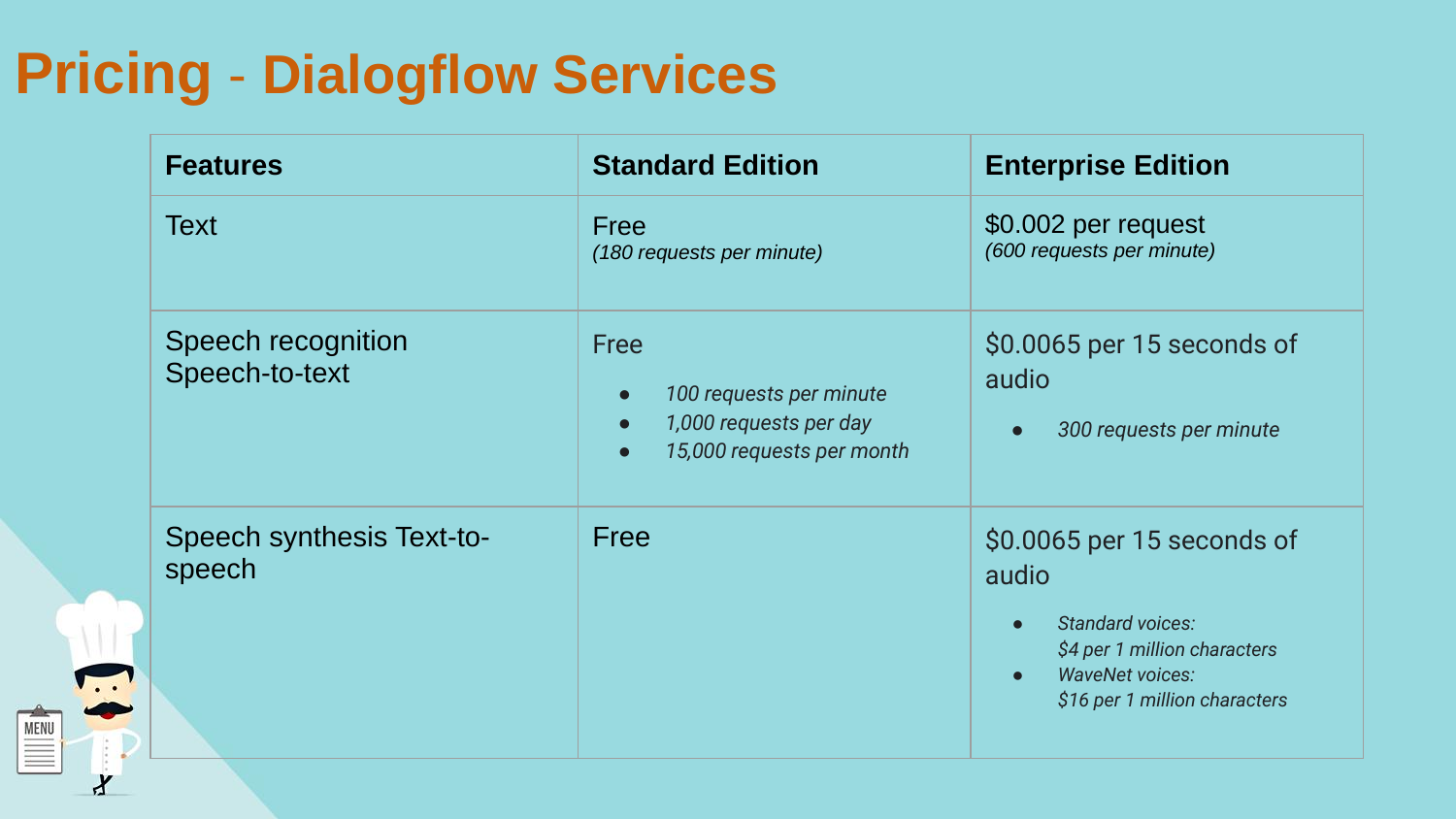

# Pricing - Dialogflow Services
| Features | Standard Edition | Enterprise Edition |
| --- | --- | --- |
| Text | Free (180 requests per minute) | $0.002 per request (600 requests per minute) |
| Speech recognition Speech-to-text | Free 100 requests per minute 1,000 requests per day 15,000 requests per month | $0.0065 per 15 seconds of audio 300 requests per minute |
| Speech synthesis Text-to-speech | Free | $0.0065 per 15 seconds of audio Standard voices: $4 per 1 million characters WaveNet voices: $16 per 1 million characters |